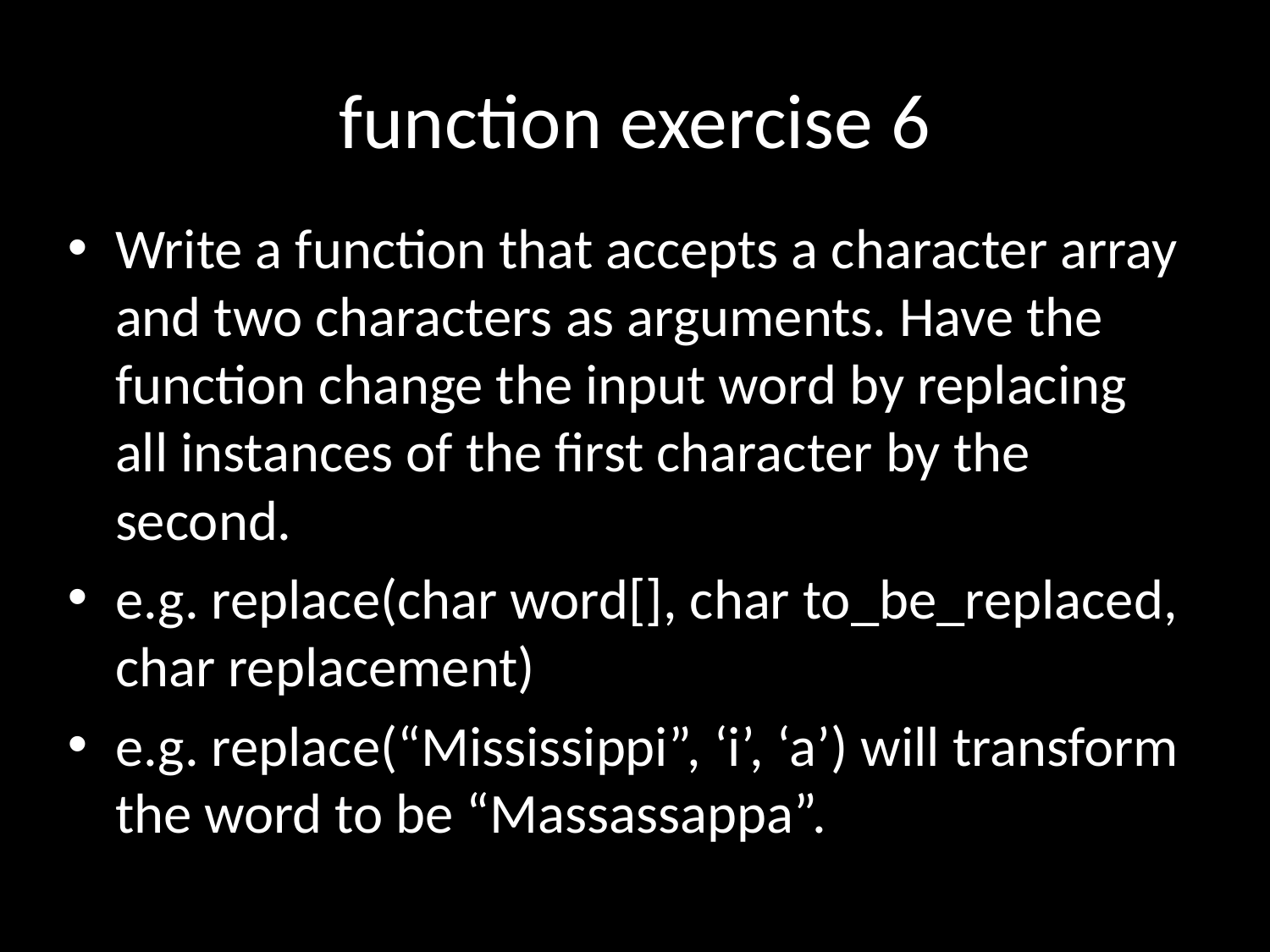

# function exercise 6
Write a function that accepts a character array and two characters as arguments. Have the function change the input word by replacing all instances of the first character by the second.
e.g. replace(char word[], char to_be_replaced, char replacement)
e.g. replace(“Mississippi”, ‘i’, ‘a’) will transform the word to be “Massassappa”.